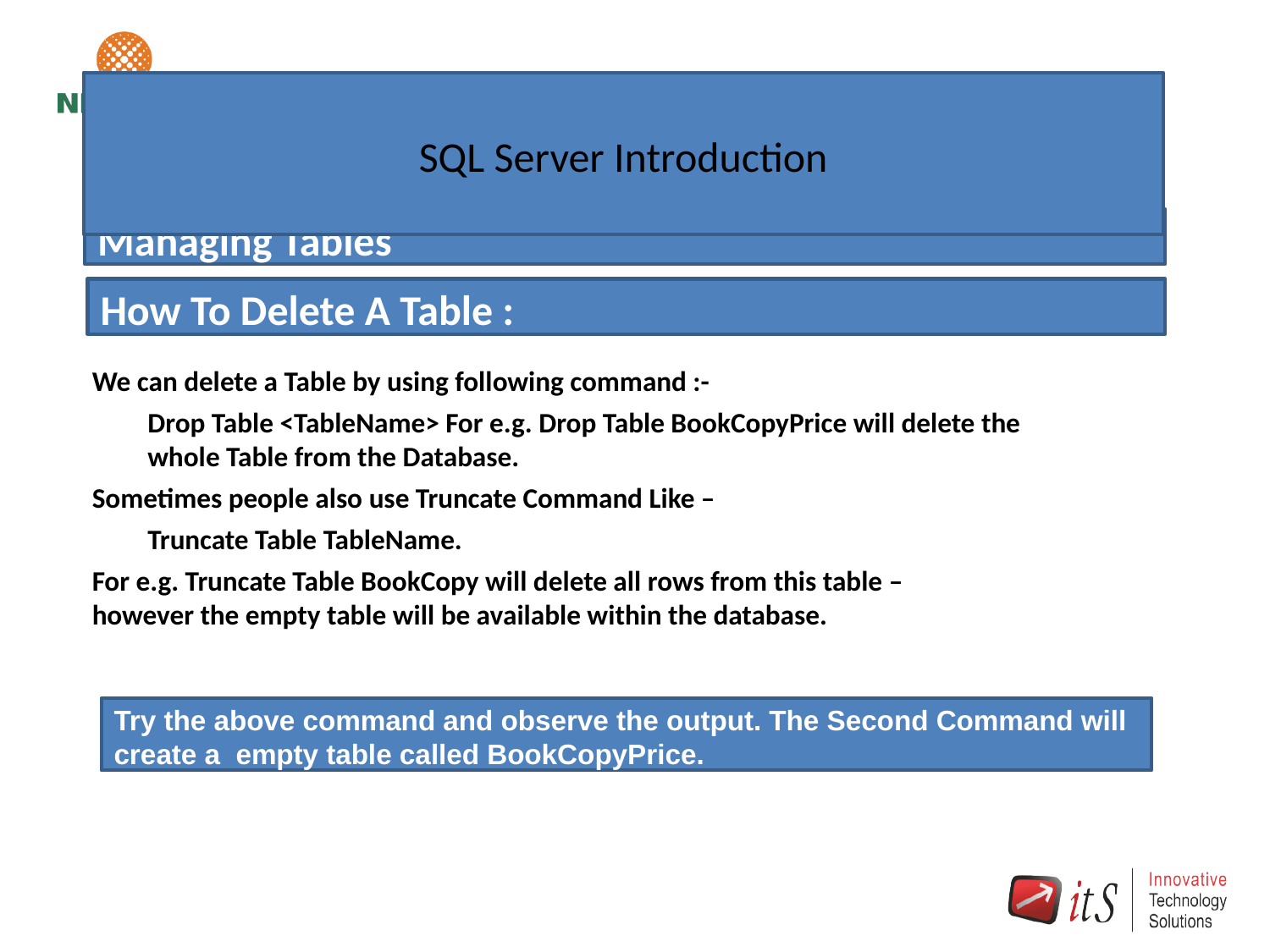

# SQL Server Introduction
Managing Tables
How To Delete A Table :
We can delete a Table by using following command :-
Drop Table <TableName> For e.g. Drop Table BookCopyPrice will delete the  whole Table from the Database.
Sometimes people also use Truncate Command Like –
Truncate Table TableName.
For e.g. Truncate Table BookCopy will delete all rows from this table –
however the empty table will be available within the database.
Try the above command and observe the output. The Second Command will create a  empty table called BookCopyPrice.